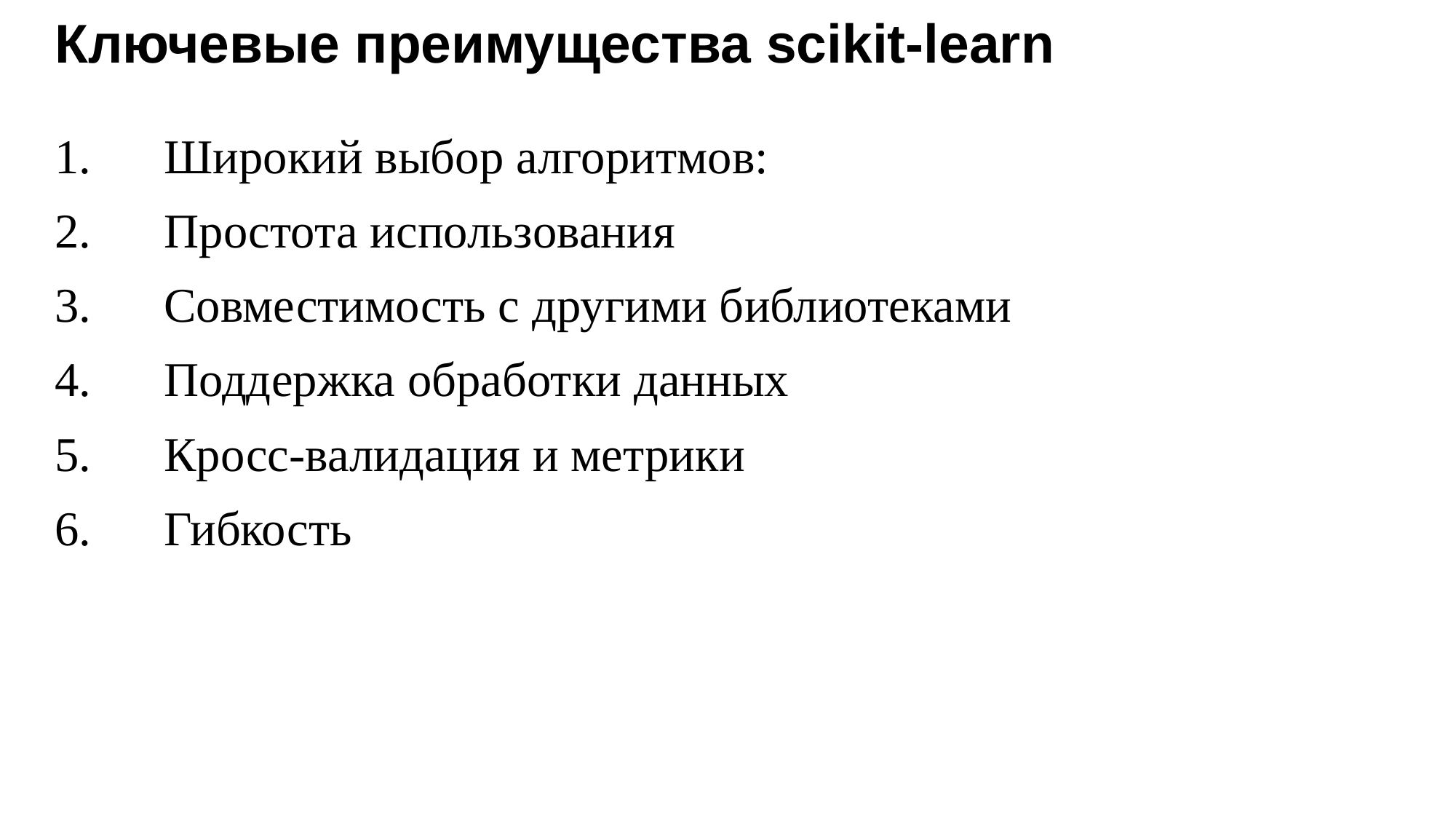

# Ключевые преимущества scikit-learn
1.	Широкий выбор алгоритмов:
2.	Простота использования
3.	Совместимость с другими библиотеками
4.	Поддержка обработки данных
5.	Кросс-валидация и метрики
6.	Гибкость